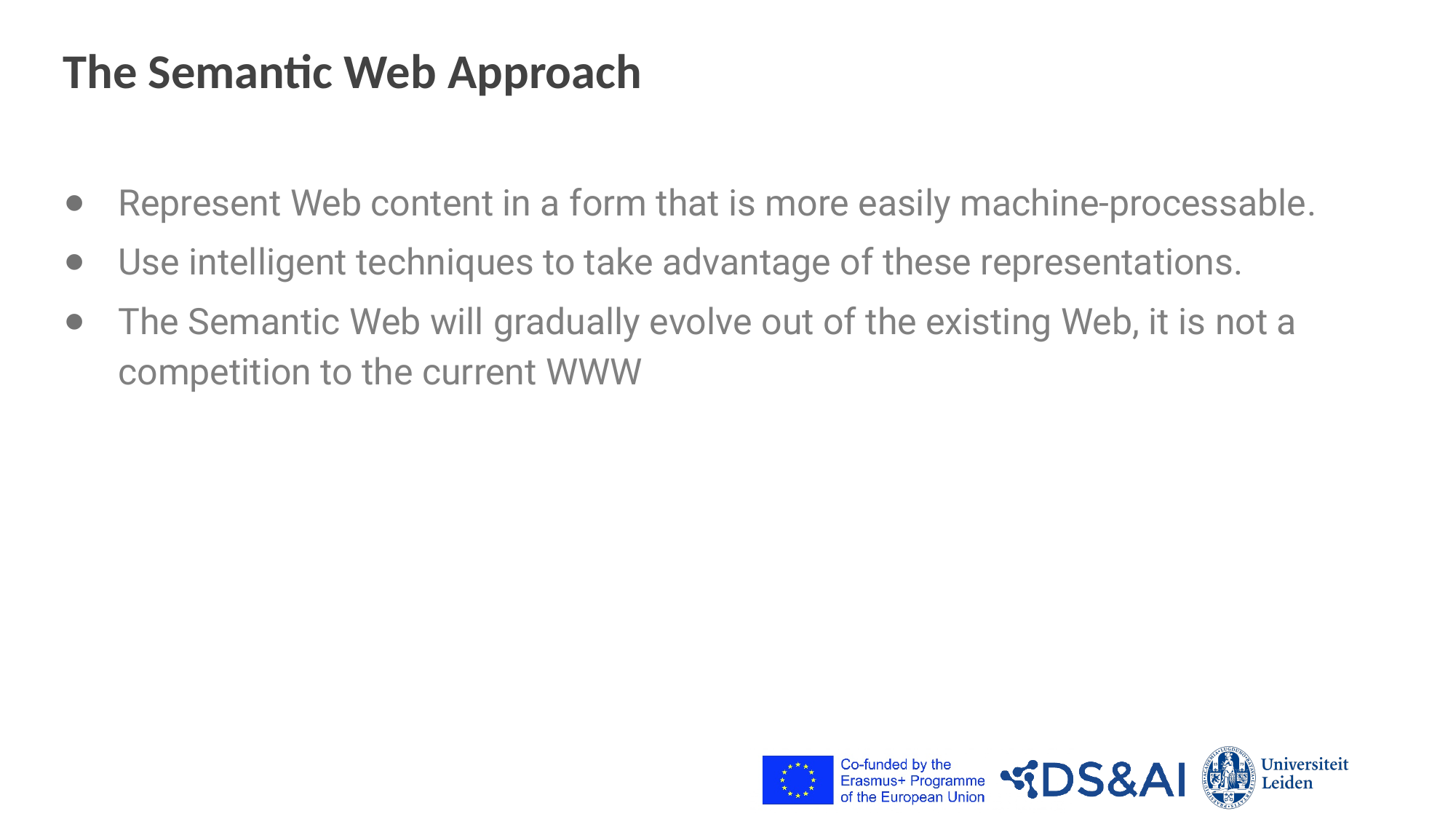

# The Semantic Web Approach
Represent Web content in a form that is more easily machine-processable.
Use intelligent techniques to take advantage of these representations.
The Semantic Web will gradually evolve out of the existing Web, it is not a competition to the current WWW
7